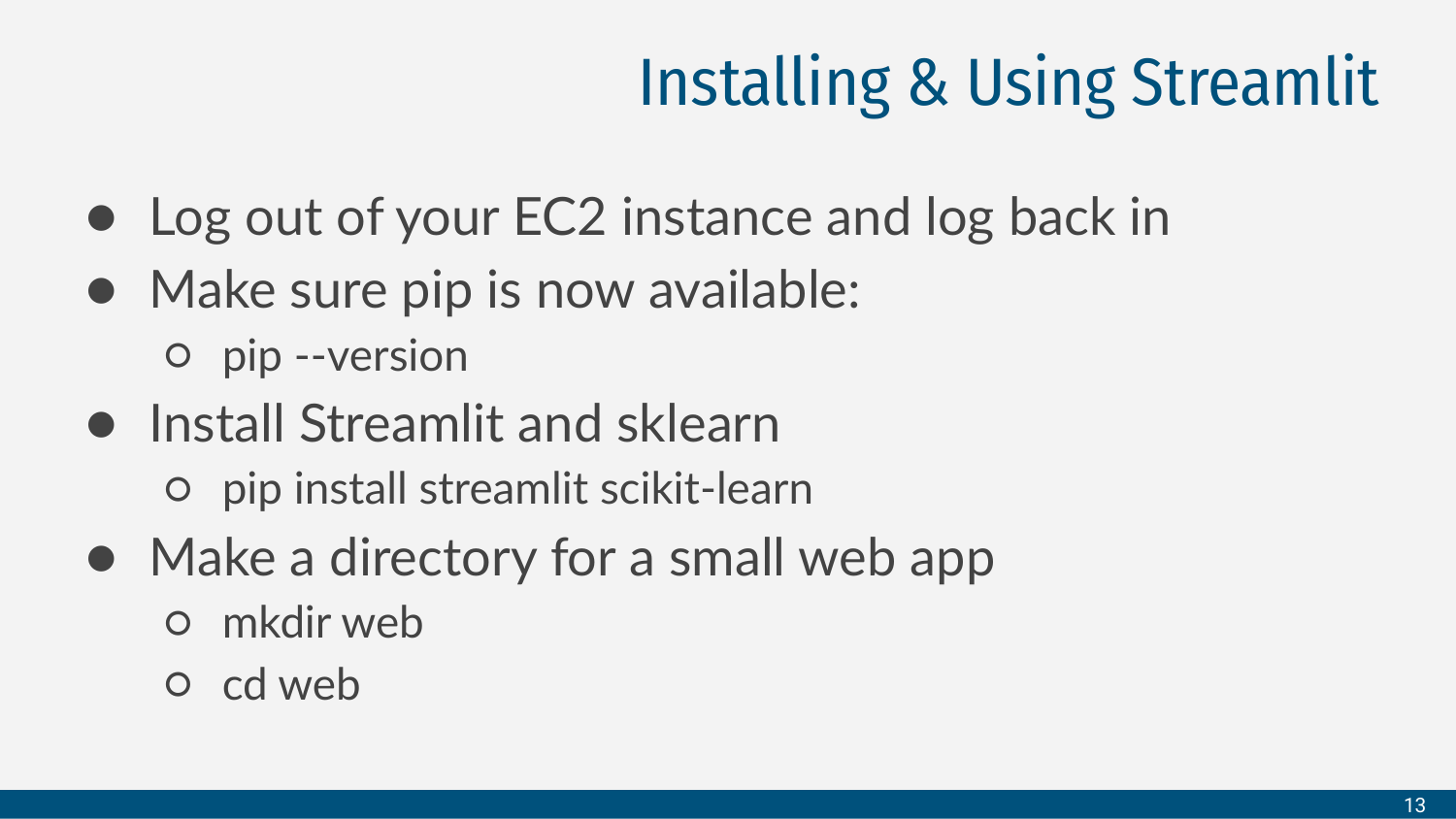

# Installing & Using Streamlit
Log out of your EC2 instance and log back in
Make sure pip is now available:
pip --version
Install Streamlit and sklearn
pip install streamlit scikit-learn
Make a directory for a small web app
mkdir web
cd web
13